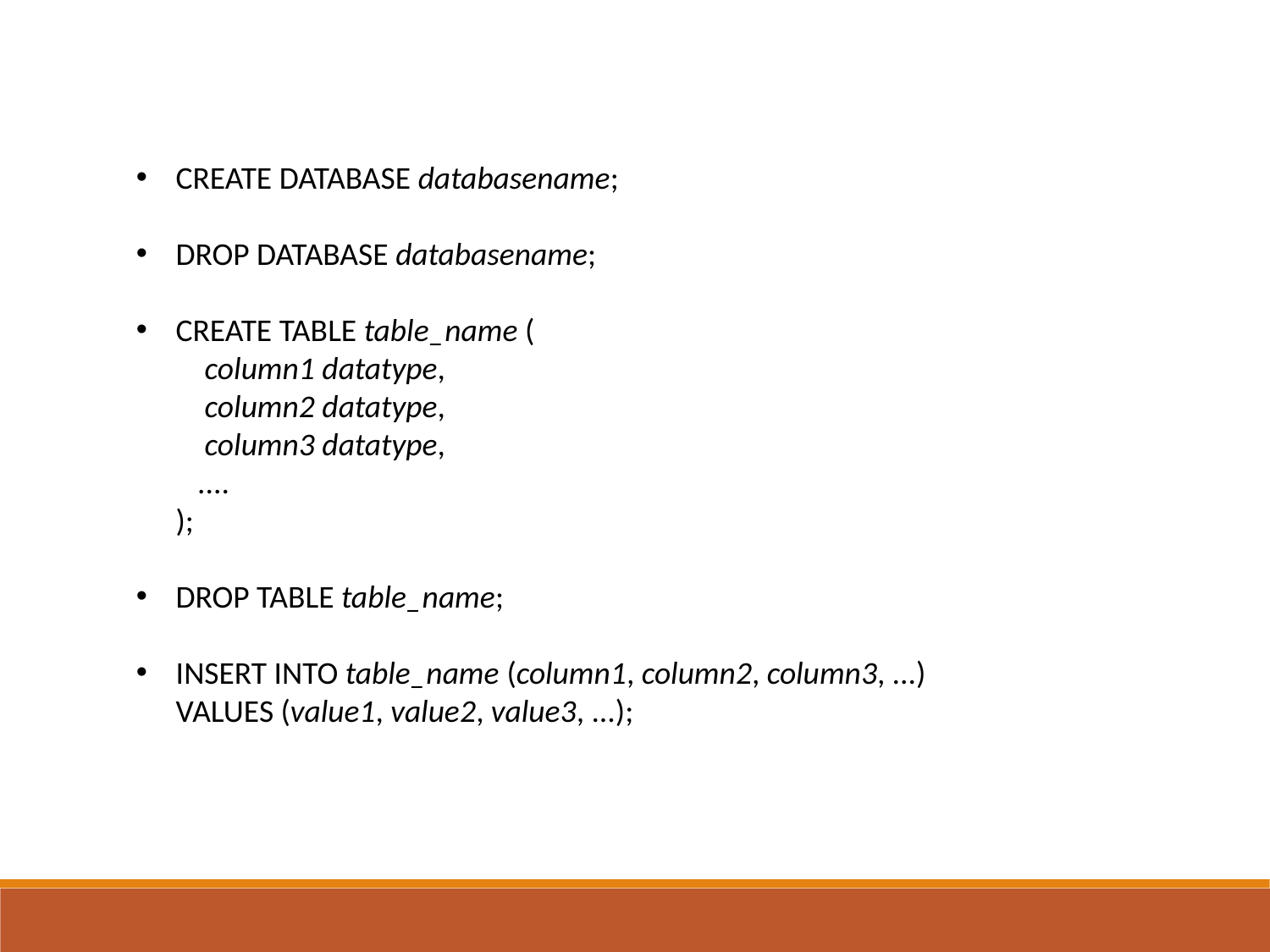

CREATE DATABASE databasename;

DROP DATABASE databasename;

CREATE TABLE table_name (
    column1 datatype,
    column2 datatype,
    column3 datatype,
   ....
);

DROP TABLE table_name;

INSERT INTO table_name (column1, column2, column3, ...)
VALUES (value1, value2, value3, ...);